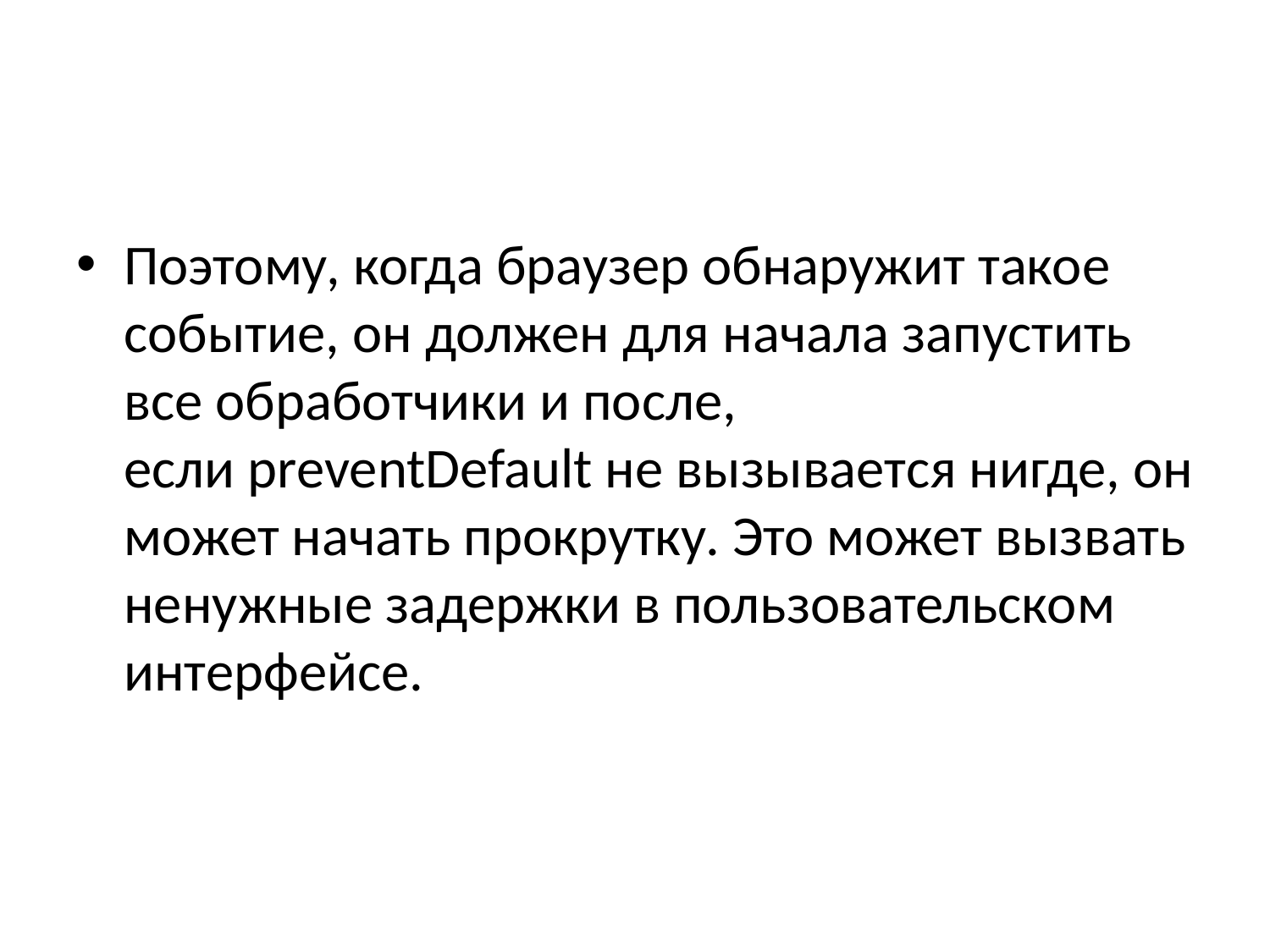

#
Поэтому, когда браузер обнаружит такое событие, он должен для начала запустить все обработчики и после, если preventDefault не вызывается нигде, он может начать прокрутку. Это может вызвать ненужные задержки в пользовательском интерфейсе.